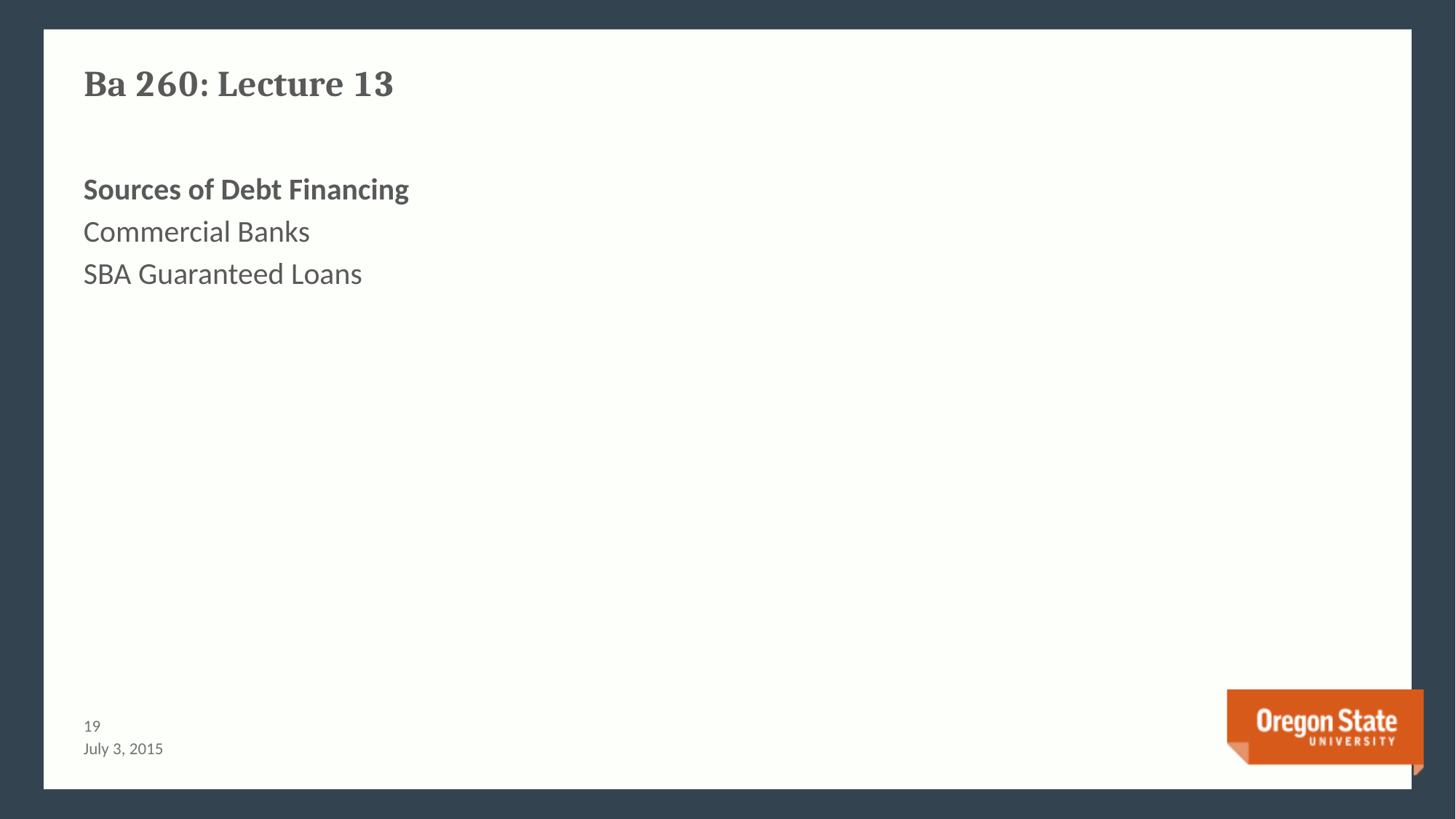

# Ba 260: Lecture 13
Sources of Debt Financing
Commercial Banks
SBA Guaranteed Loans

19
July 3, 2015